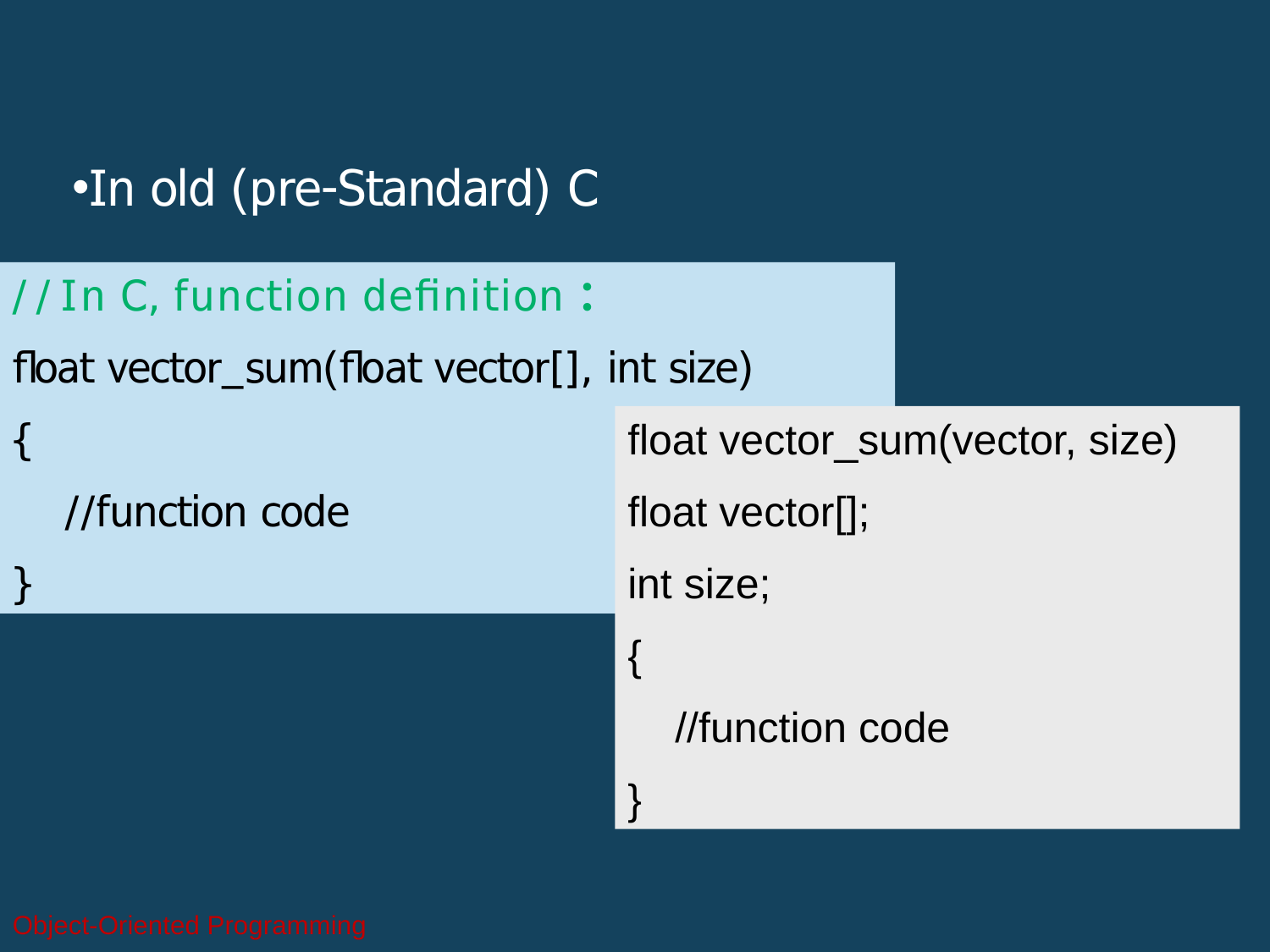

In old (pre-Standard) C
//In C, function definition：
float vector_sum(float vector[], int size)
{
    //function code
}
float vector_sum(vector, size)
float vector[];
int size;
{
    //function code
}
Object-Oriented Programming